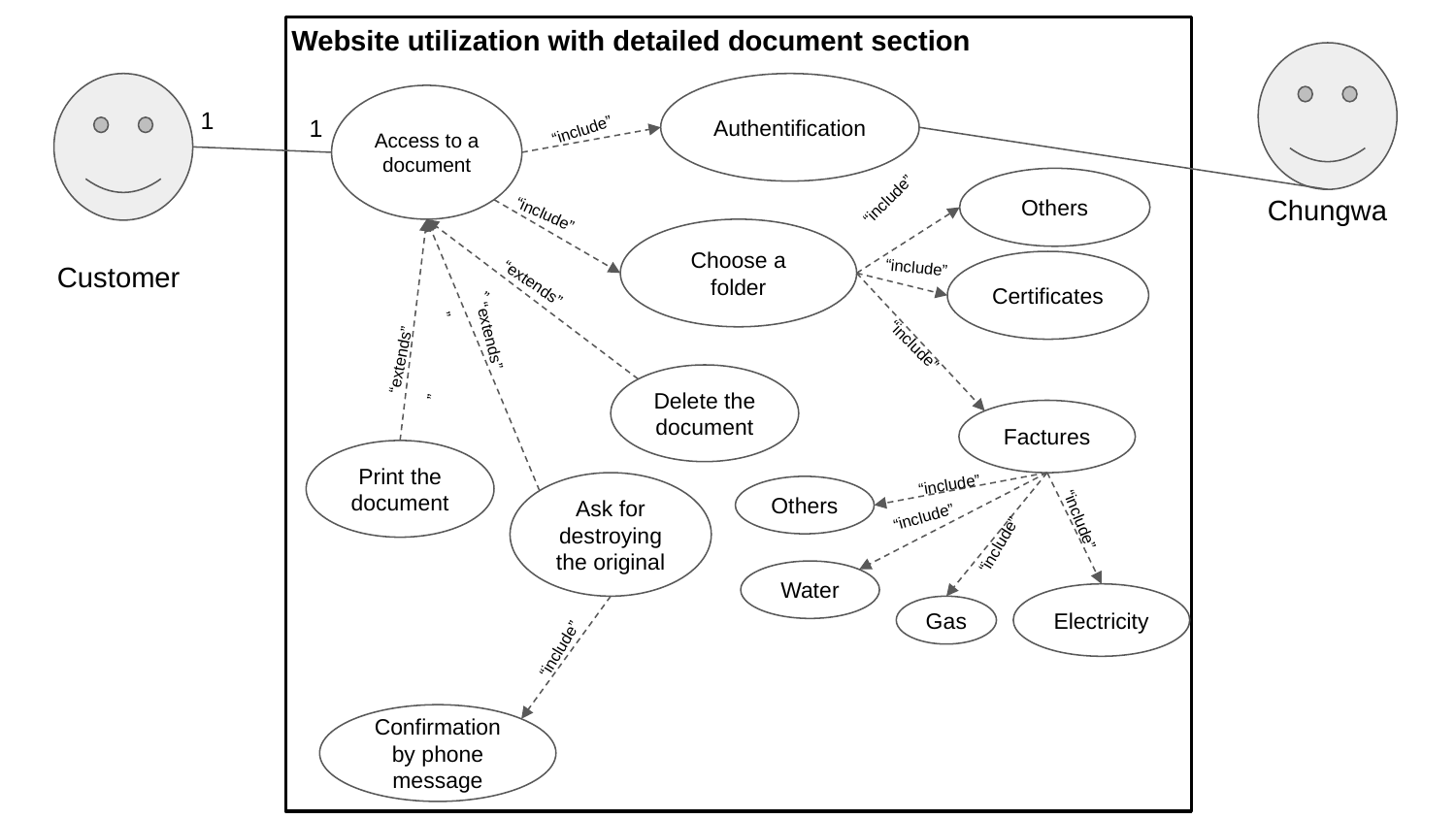

Website utilization with detailed document section

Authentification
Access to a document
1
“include”
1
Others
“include”
Chungwa
“include”
Choose a folder
Customer
“include”
Certificates
“extends”

”
“extends”

”
“include”
“extends”

”
Delete the document
Factures
Print the document
“include”
Ask for destroying the original
Others
“include”
“include”
“include”
Water
Electricity
Gas
“include”
Confirmation by phone message